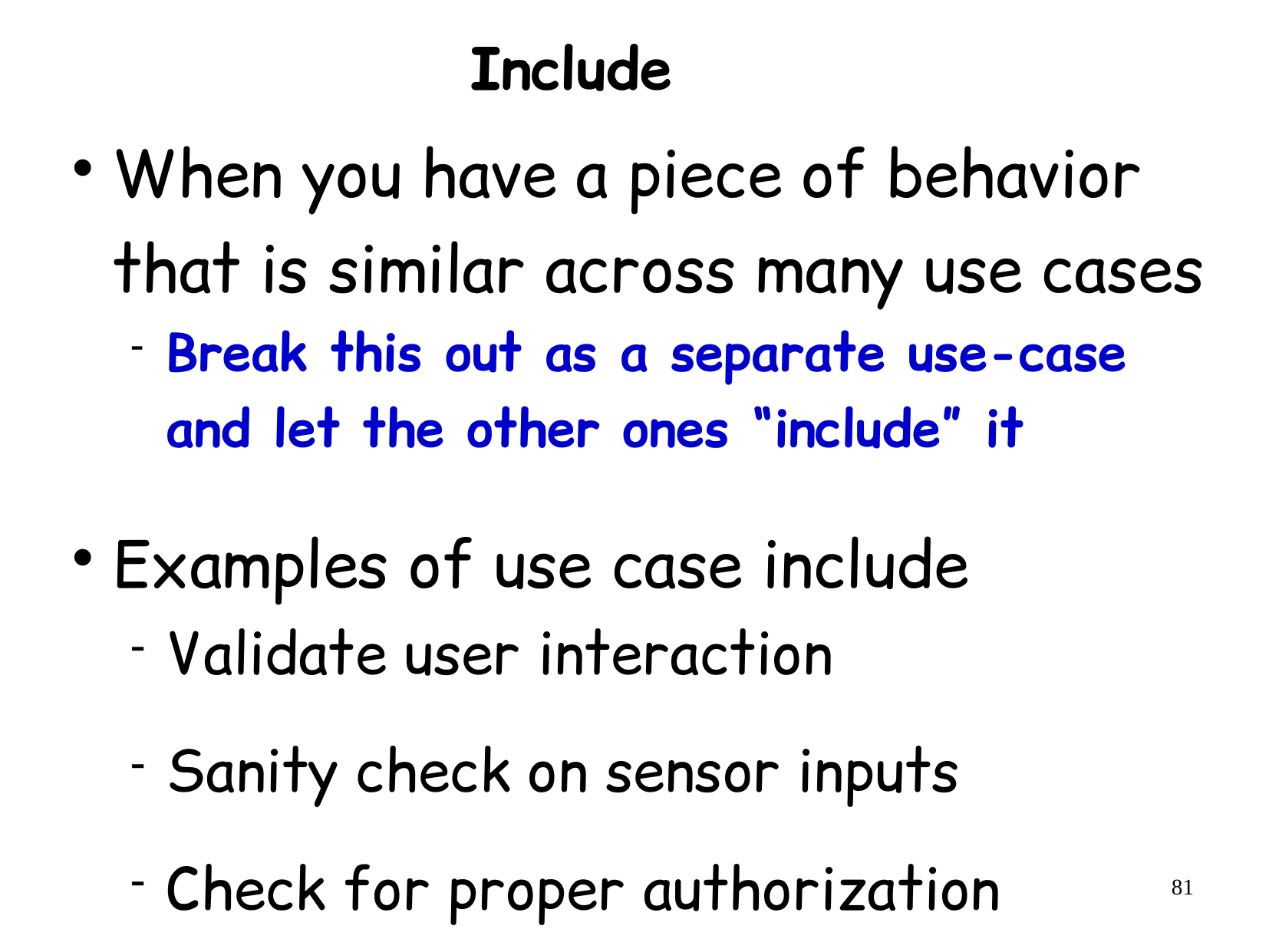

# Include
When you have a piece of behavior that is similar across many use cases
Break this out as a separate use-case and let the other ones “include” it
Examples of use case include
Validate user interaction
Sanity check on sensor inputs
Check for proper authorization